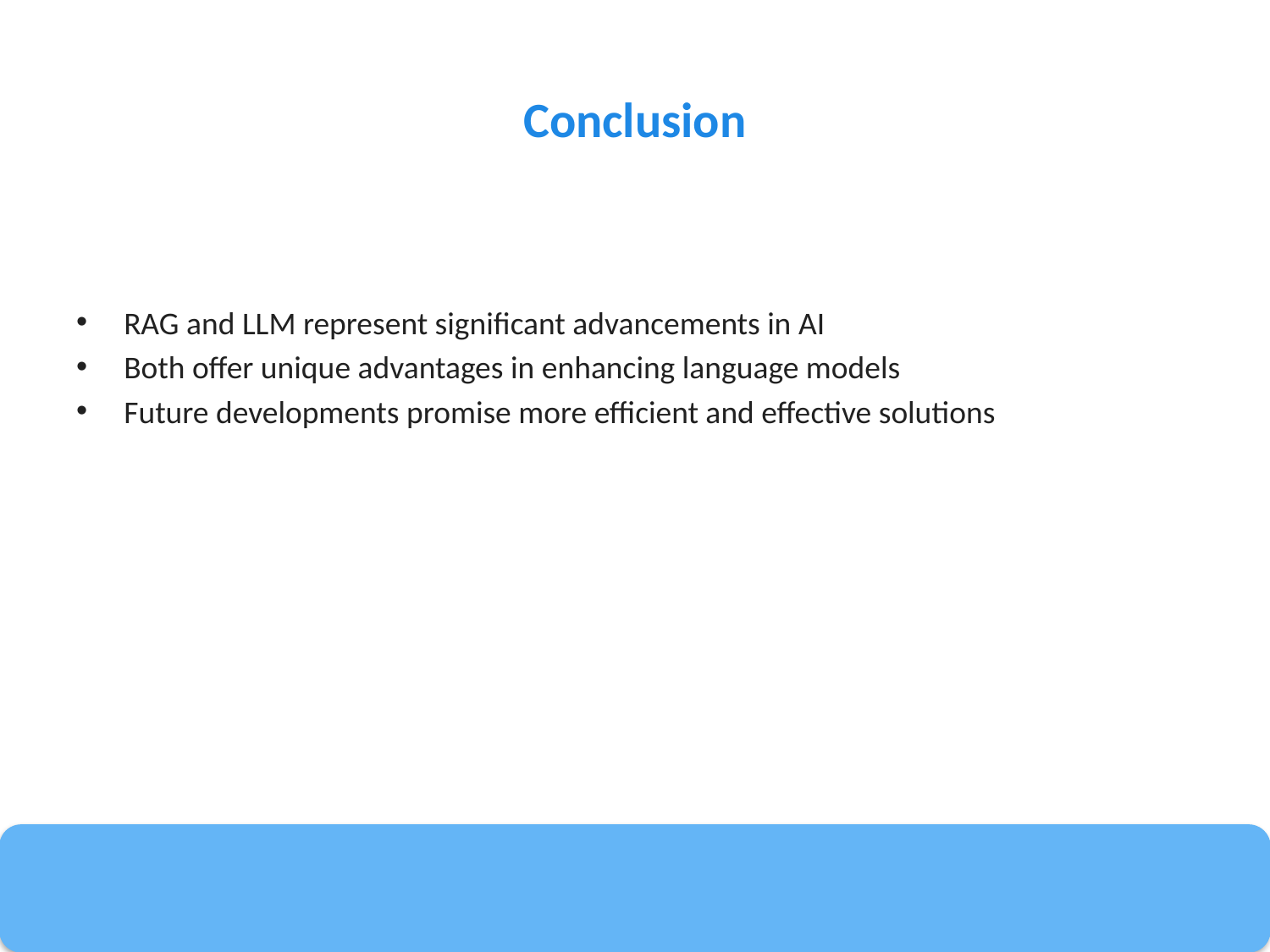

# Conclusion

RAG and LLM represent significant advancements in AI
Both offer unique advantages in enhancing language models
Future developments promise more efficient and effective solutions